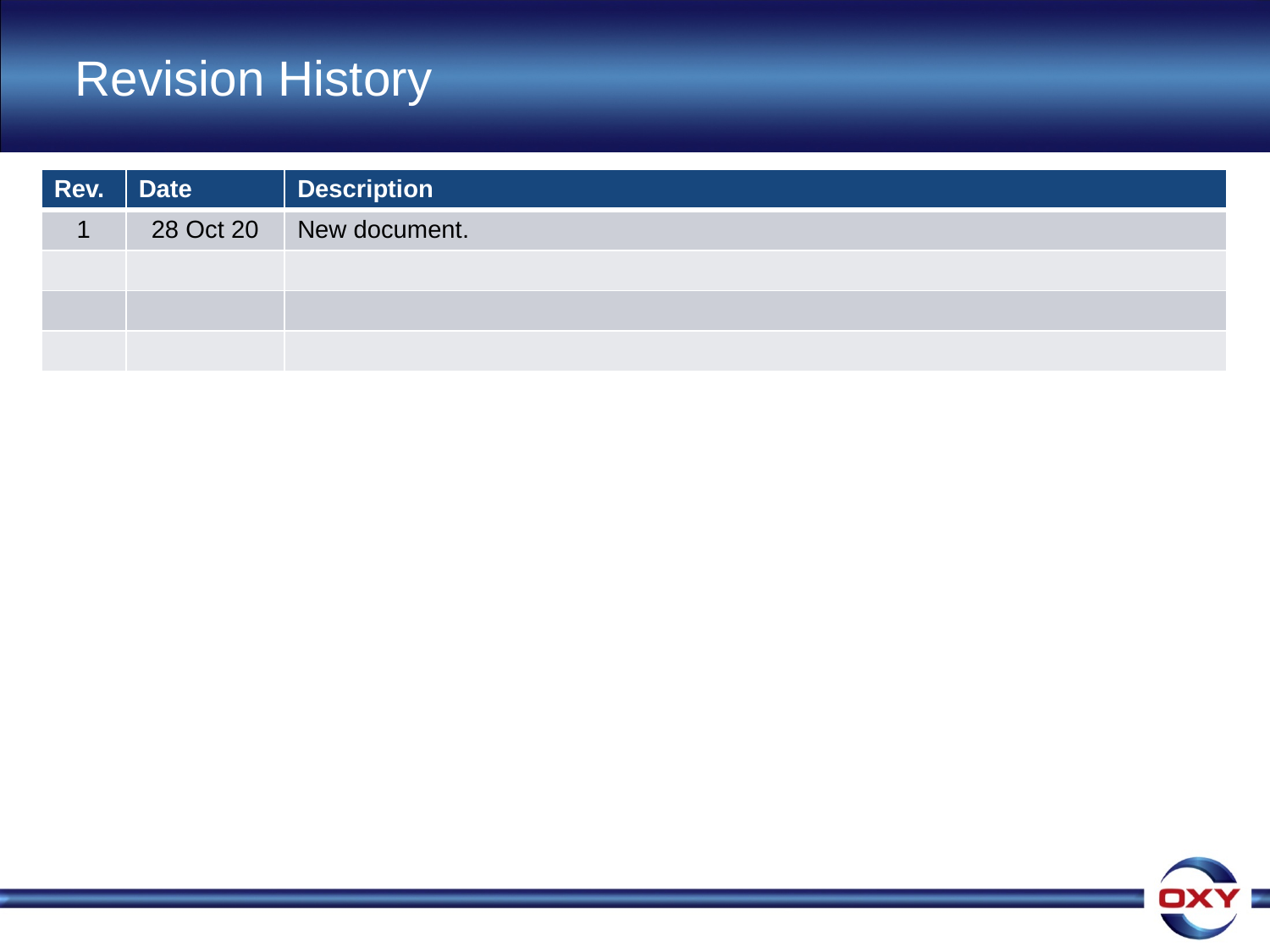

# Revision History
| Rev. | Date | Description |
| --- | --- | --- |
| 1 | 28 Oct 20 | New document. |
|  |  |  |
|  |  |  |
|  |  |  |